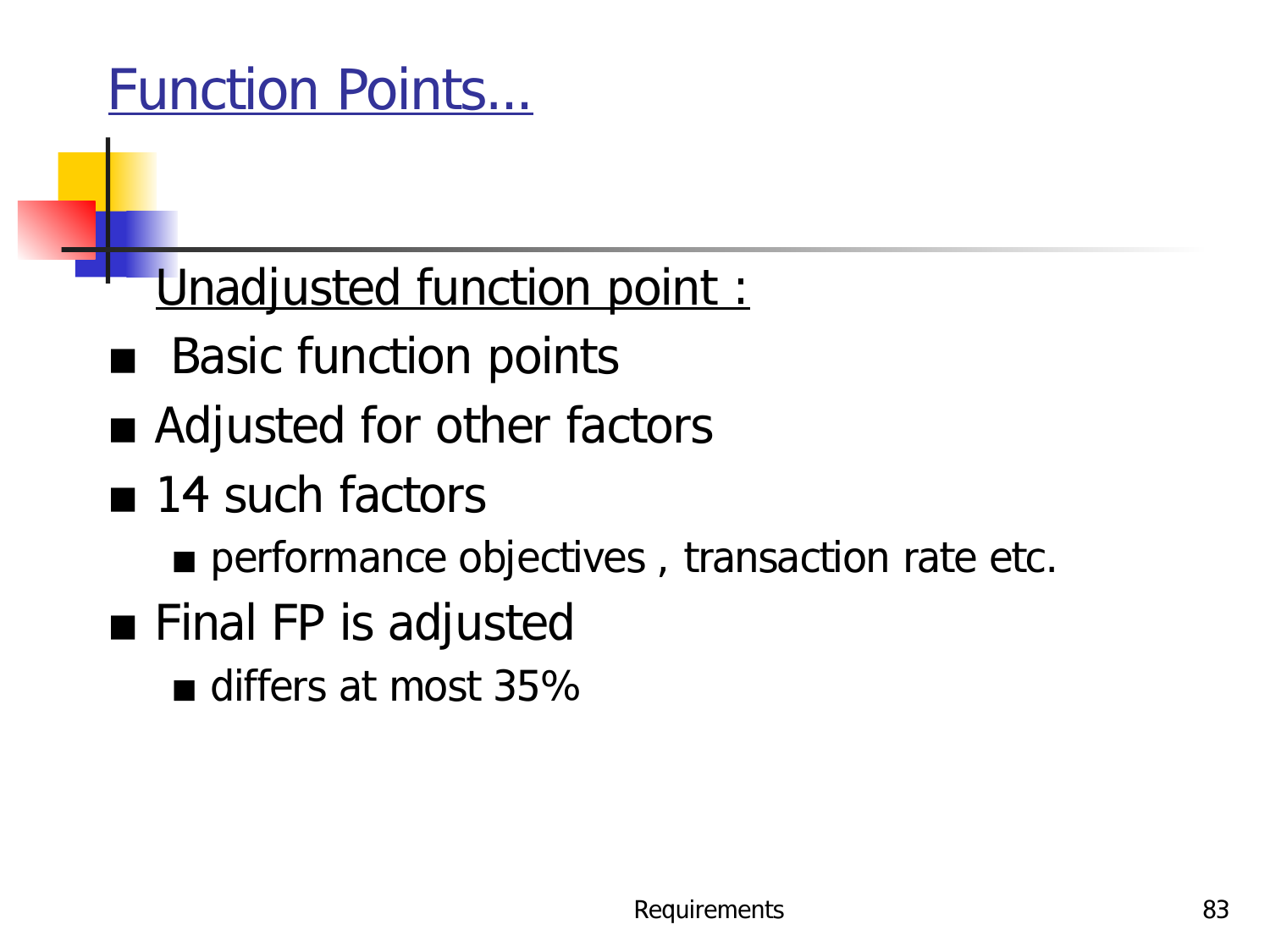

# Function Points…

Unadjusted function point :
 Basic function points
Adjusted for other factors
14 such factors
performance objectives , transaction rate etc.
Final FP is adjusted
differs at most 35%
Requirements
83